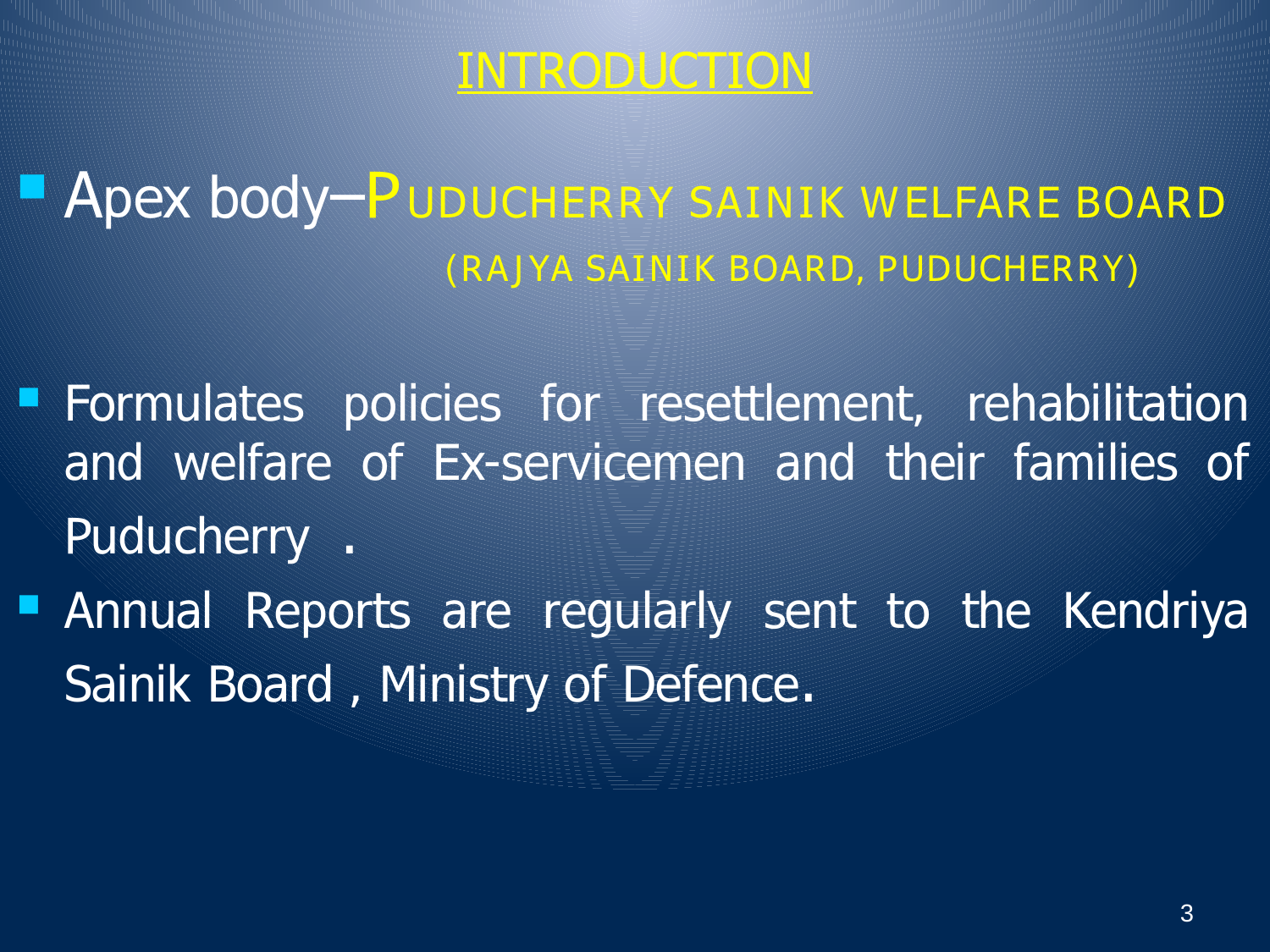

INTRODUCTION
Apex body–PUDUCHERRY SAINIK WELFARE BOARD
				(RAJYA SAINIK BOARD, PUDUCHERRY)

Formulates policies for resettlement, rehabilitation and welfare of Ex-servicemen and their families of Puducherry  .
Annual Reports are regularly sent to the Kendriya Sainik Board , Ministry of Defence.

3